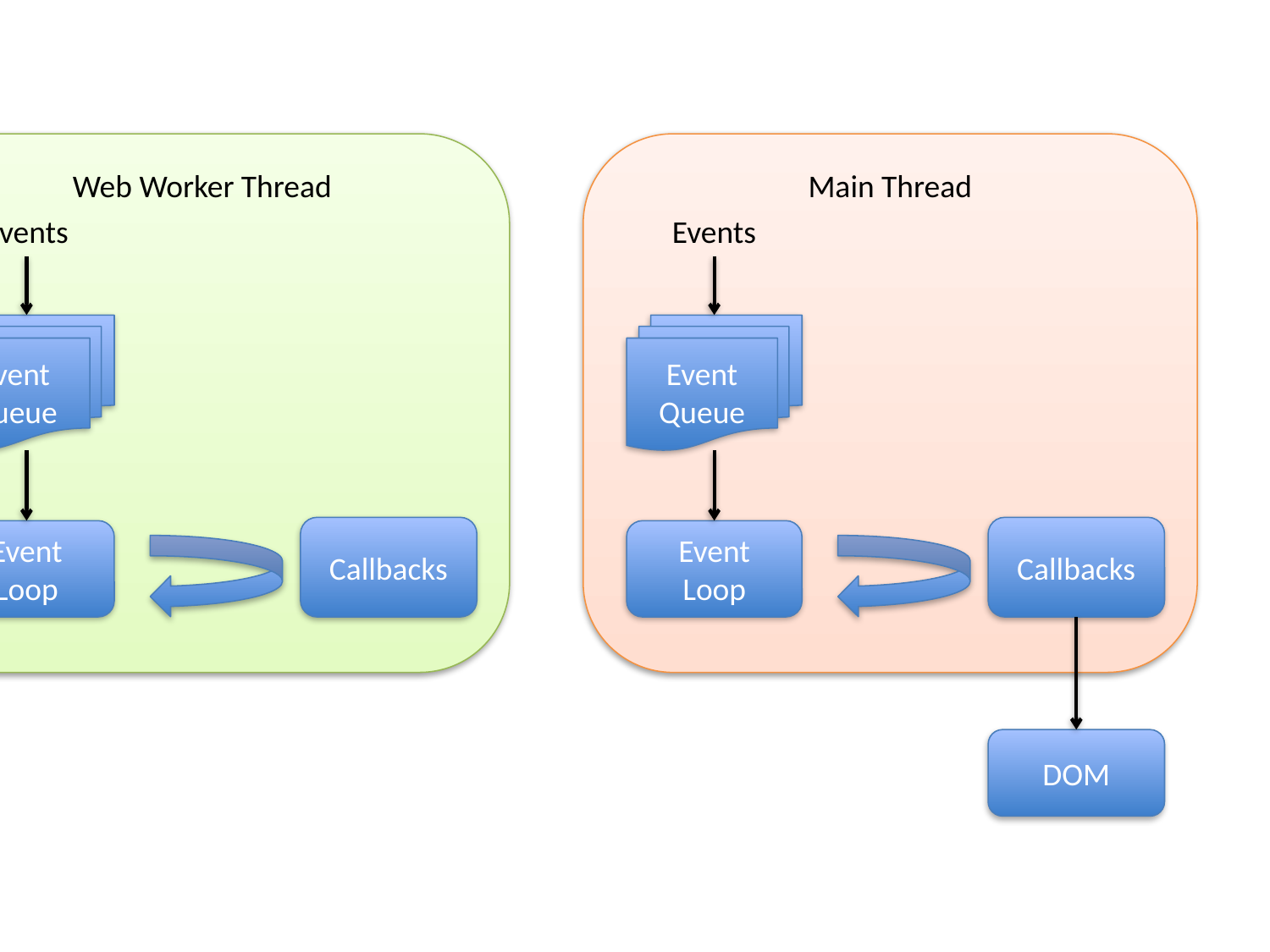

Web Worker Thread
Main Thread
Events
Events
Event Queue
Event Queue
Callbacks
Callbacks
Event Loop
Event Loop

DOM